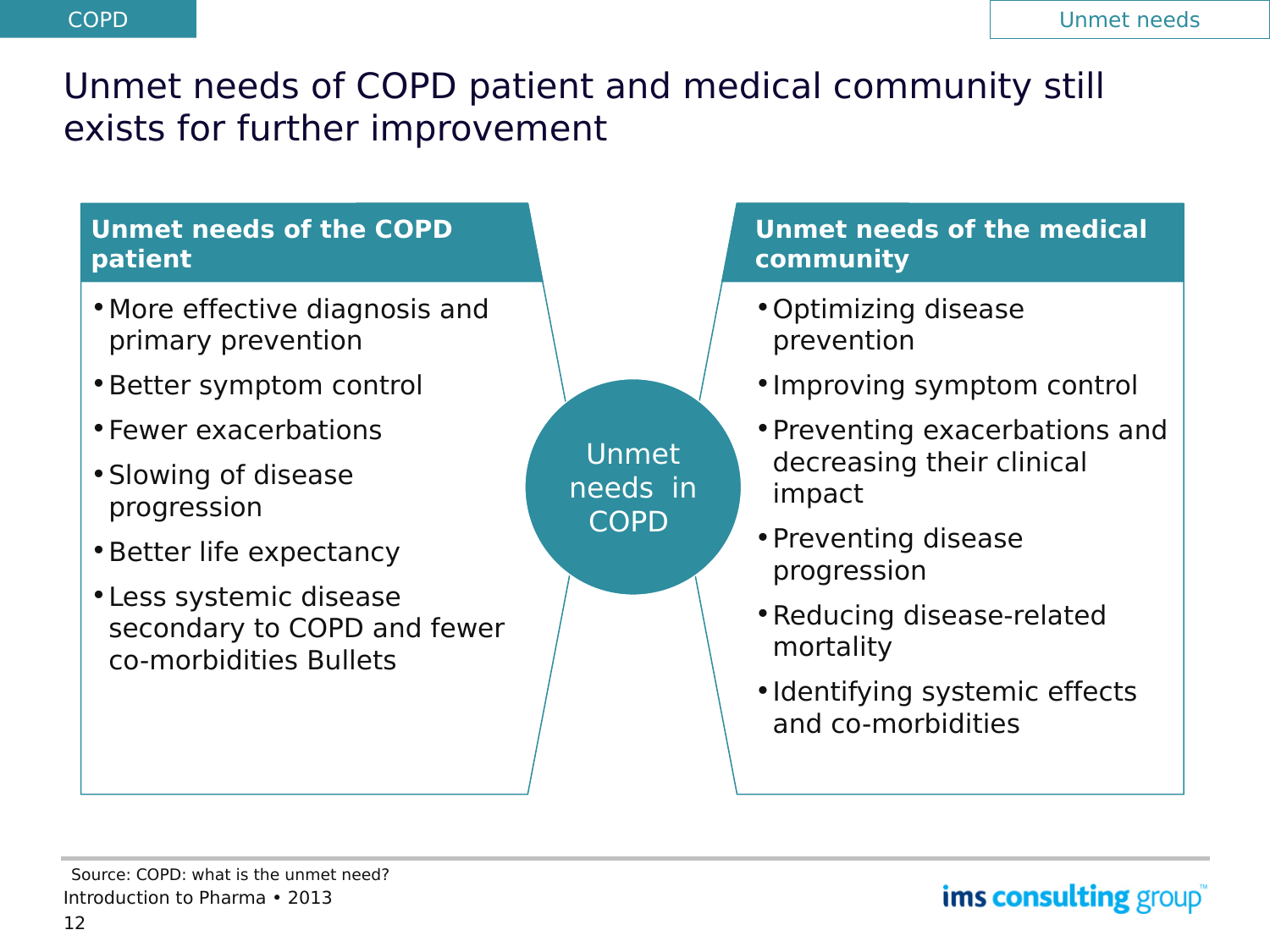

COPD
Unmet needs
# Unmet needs of COPD patient and medical community still exists for further improvement

Unmet needs of the COPD patient
Unmet needs of the medical community

More effective diagnosis and primary prevention
Better symptom control
Fewer exacerbations
Slowing of disease progression
Better life expectancy
Less systemic disease secondary to COPD and fewer co-morbidities Bullets
Optimizing disease prevention
Improving symptom control
Preventing exacerbations and decreasing their clinical impact
Preventing disease progression
Reducing disease-related mortality
Identifying systemic effects and co-morbidities
Unmet needs  in COPD
Source: COPD: what is the unmet need?
Introduction to Pharma • 2013